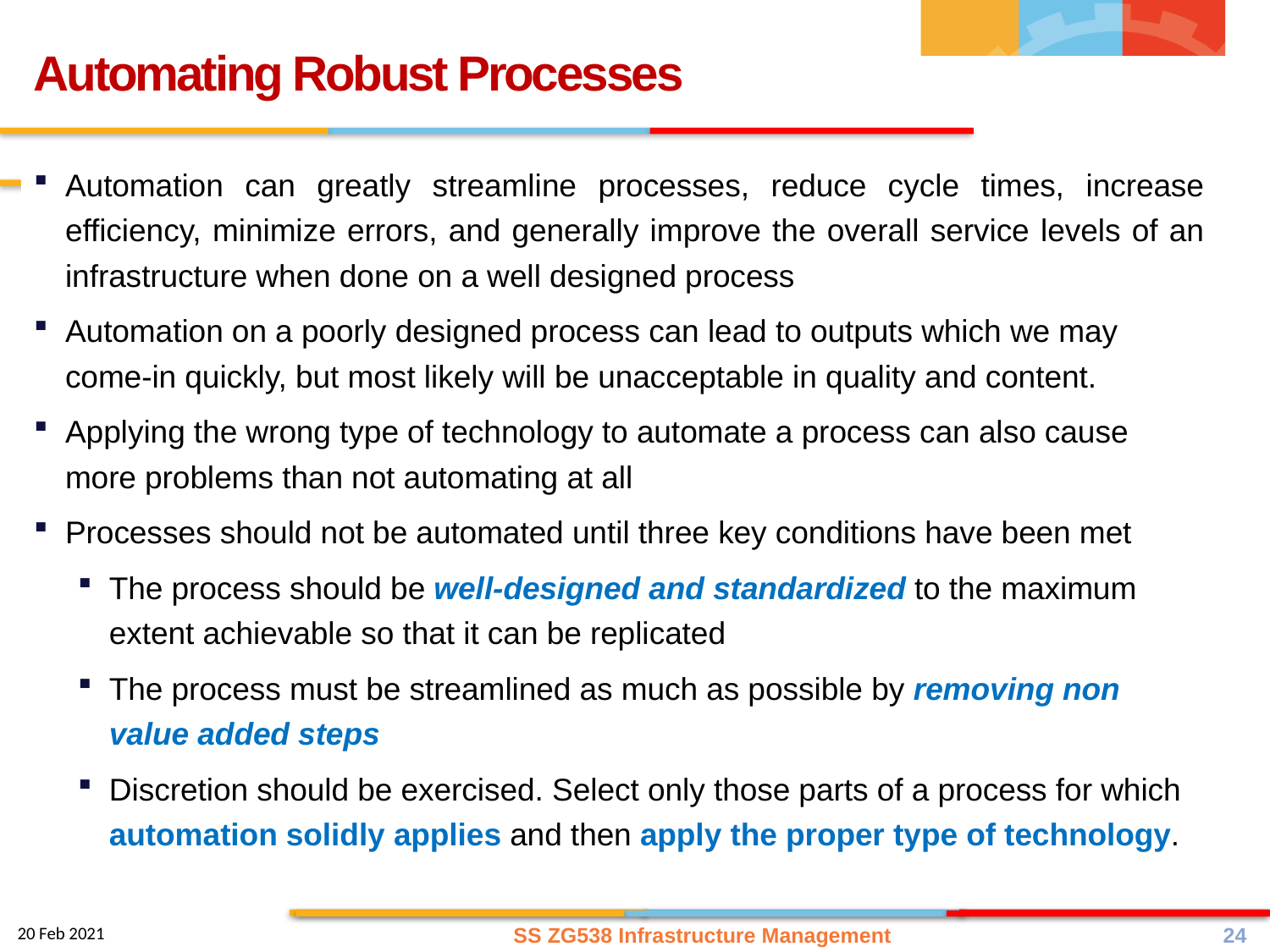

Automating Robust Processes

Automation can greatly streamline processes, reduce cycle times, increase efficiency, minimize errors, and generally improve the overall service levels of an infrastructure when done on a well designed process
Automation on a poorly designed process can lead to outputs which we may come-in quickly, but most likely will be unacceptable in quality and content.
Applying the wrong type of technology to automate a process can also cause more problems than not automating at all
Processes should not be automated until three key conditions have been met
The process should be well‐designed and standardized to the maximum extent achievable so that it can be replicated
The process must be streamlined as much as possible by removing non value added steps
Discretion should be exercised. Select only those parts of a process for which automation solidly applies and then apply the proper type of technology.
SS ZG538 Infrastructure Management
24